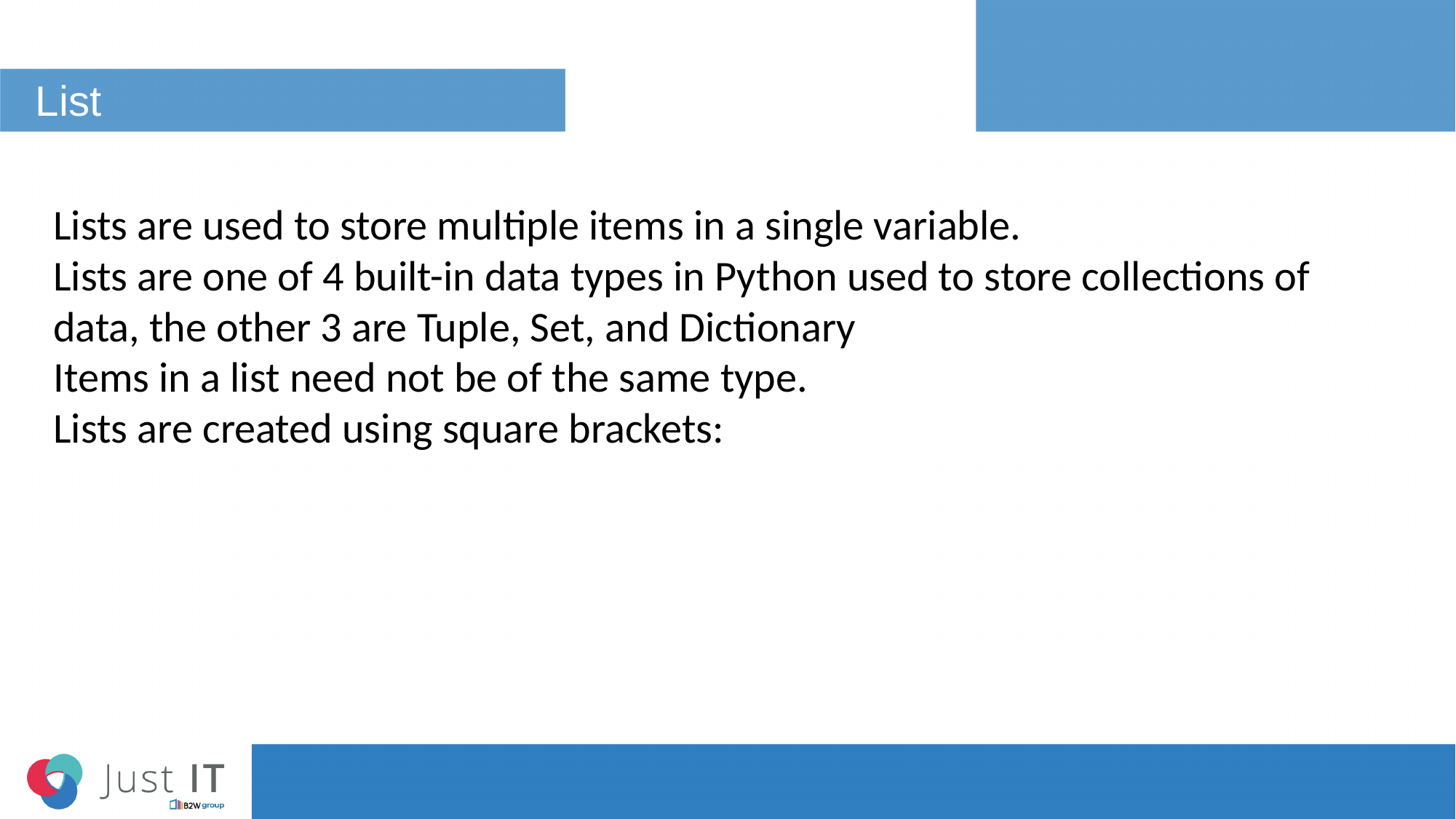

# List
Lists are used to store multiple items in a single variable.
Lists are one of 4 built-in data types in Python used to store collections of data, the other 3 are Tuple, Set, and Dictionary
Items in a list need not be of the same type.
Lists are created using square brackets: